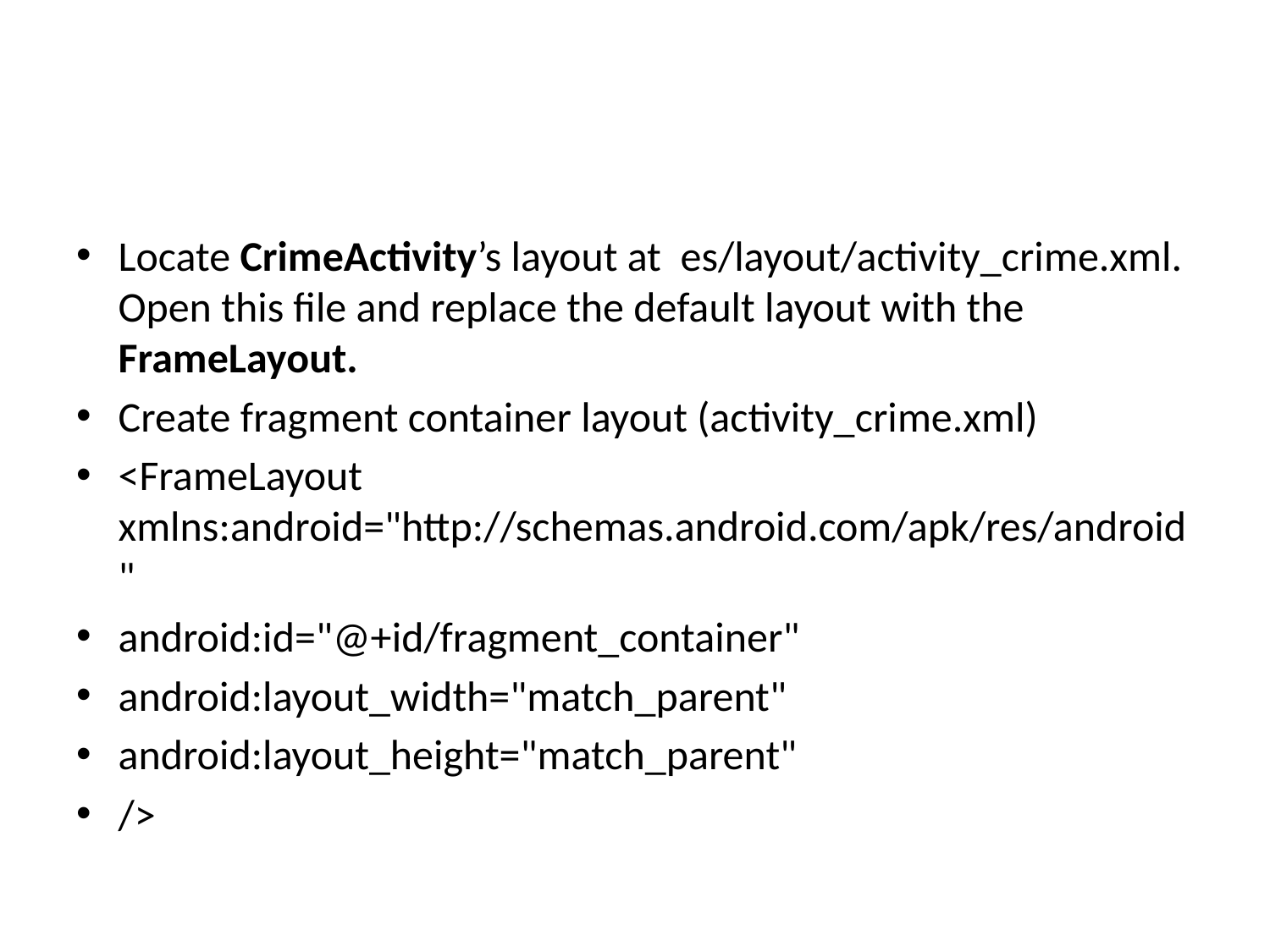

#
Locate CrimeActivity’s layout at  es/layout/activity_crime.xml. Open this file and replace the default layout with the FrameLayout.
Create fragment container layout (activity_crime.xml)
<FrameLayout xmlns:android="http://schemas.android.com/apk/res/android"
android:id="@+id/fragment_container"
android:layout_width="match_parent"
android:layout_height="match_parent"
/>